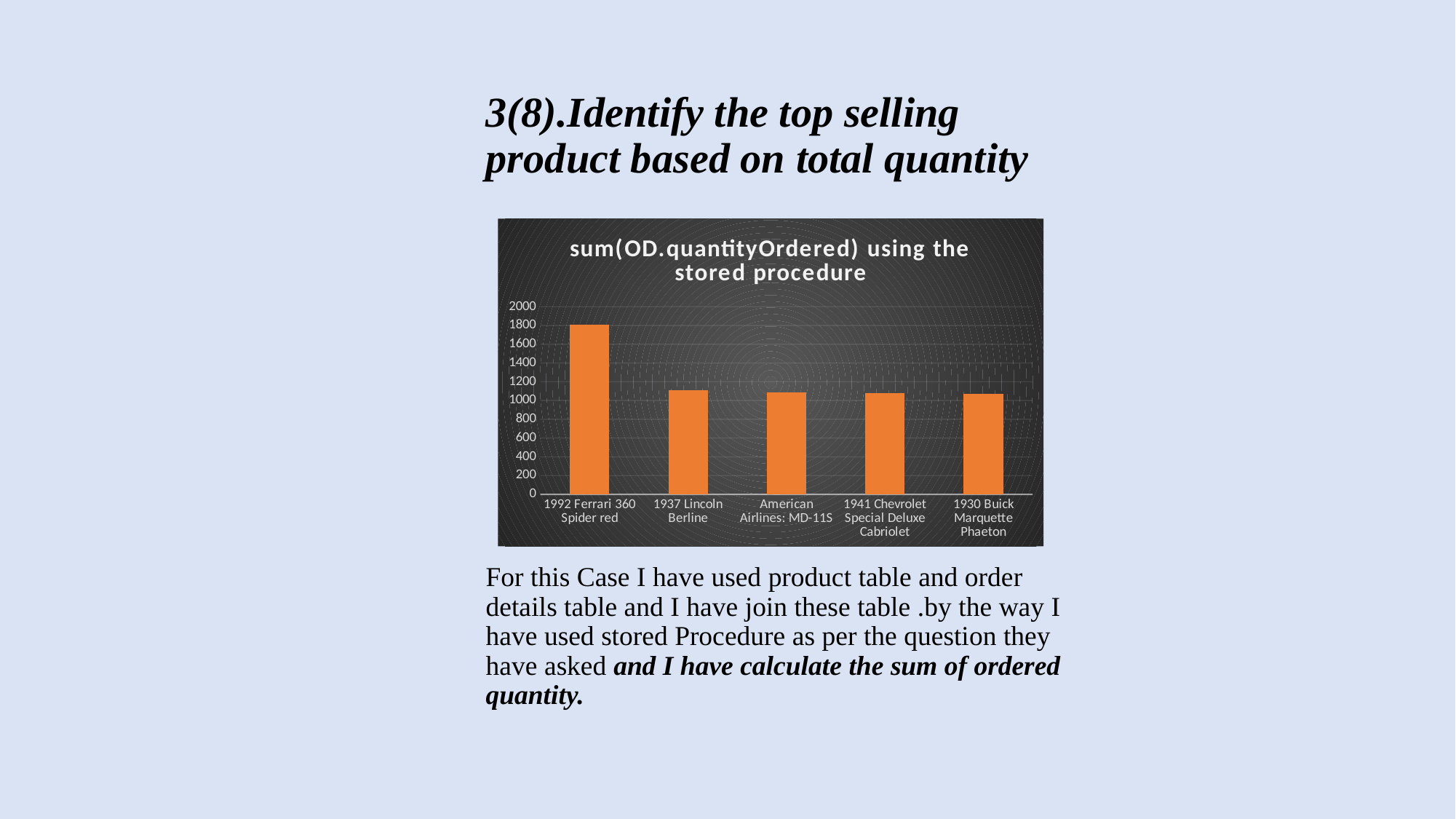

3(8).Identify the top selling product based on total quantity

For this Case I have used product table and order details table and I have join these table .by the way I have used stored Procedure as per the question they have asked and I have calculate the sum of ordered quantity.

### Chart: sum(OD.quantityOrdered) using the stored procedure

| Category | sum(OD.quantityOrdered) |
|---|---|
| 1992 Ferrari 360 Spider red | 1808.0 |
| 1937 Lincoln Berline | 1111.0 |
| American Airlines: MD-11S | 1085.0 |
| 1941 Chevrolet Special Deluxe Cabriolet | 1076.0 |
| 1930 Buick Marquette Phaeton | 1074.0 |